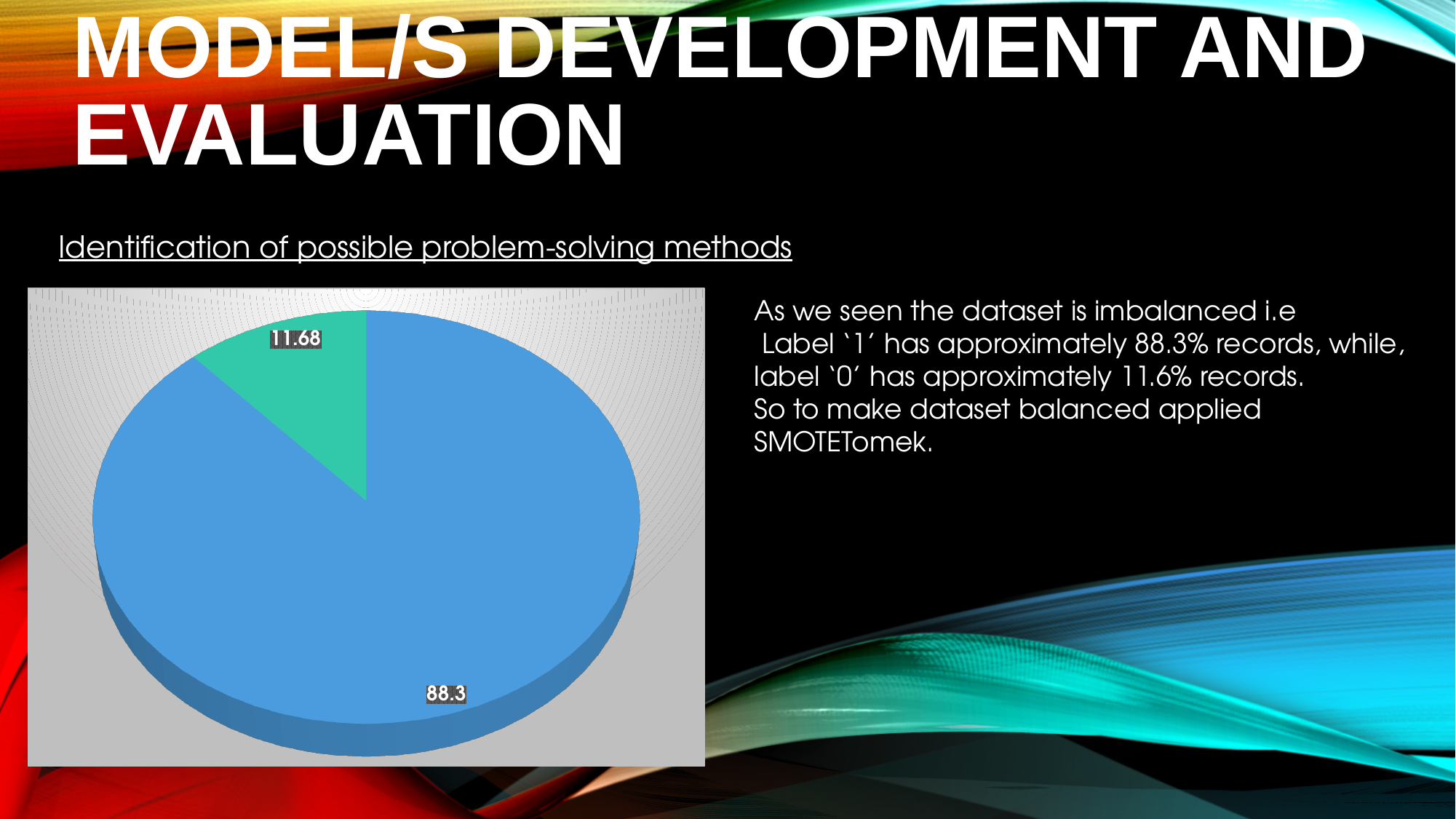

# Model/s Development and Evaluation
Identification of possible problem-solving methods

As we seen the dataset is imbalanced i.e
 Label ‘1’ has approximately 88.3% records, while, label ‘0’ has approximately 11.6% records.
So to make dataset balanced applied SMOTETomek.

[unsupported chart]